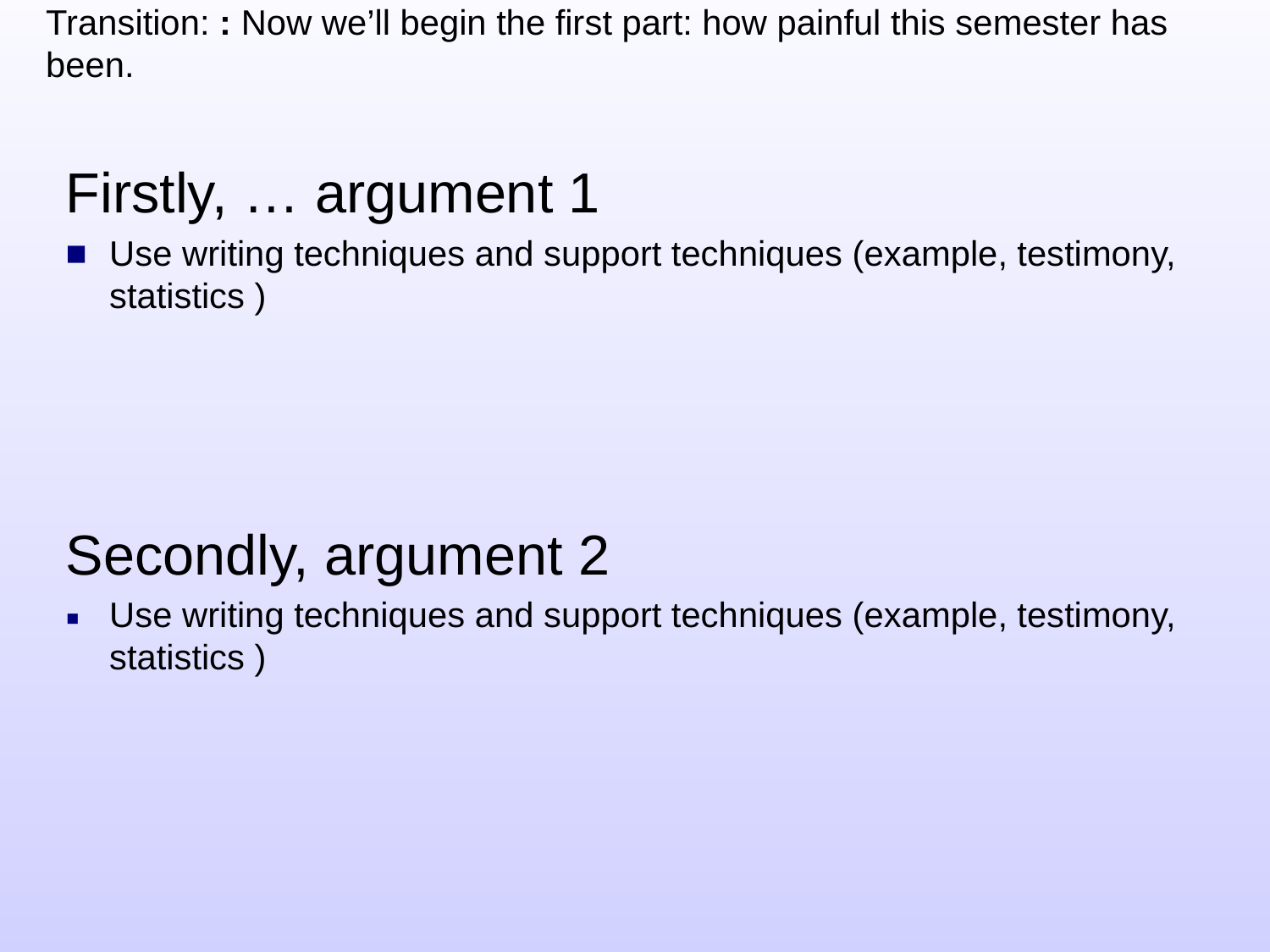

# Transition: : Now we’ll begin the first part: how painful this semester has been.
Firstly, … argument 1
Use writing techniques and support techniques (example, testimony, statistics )

Secondly, argument 2
Use writing techniques and support techniques (example, testimony, statistics )